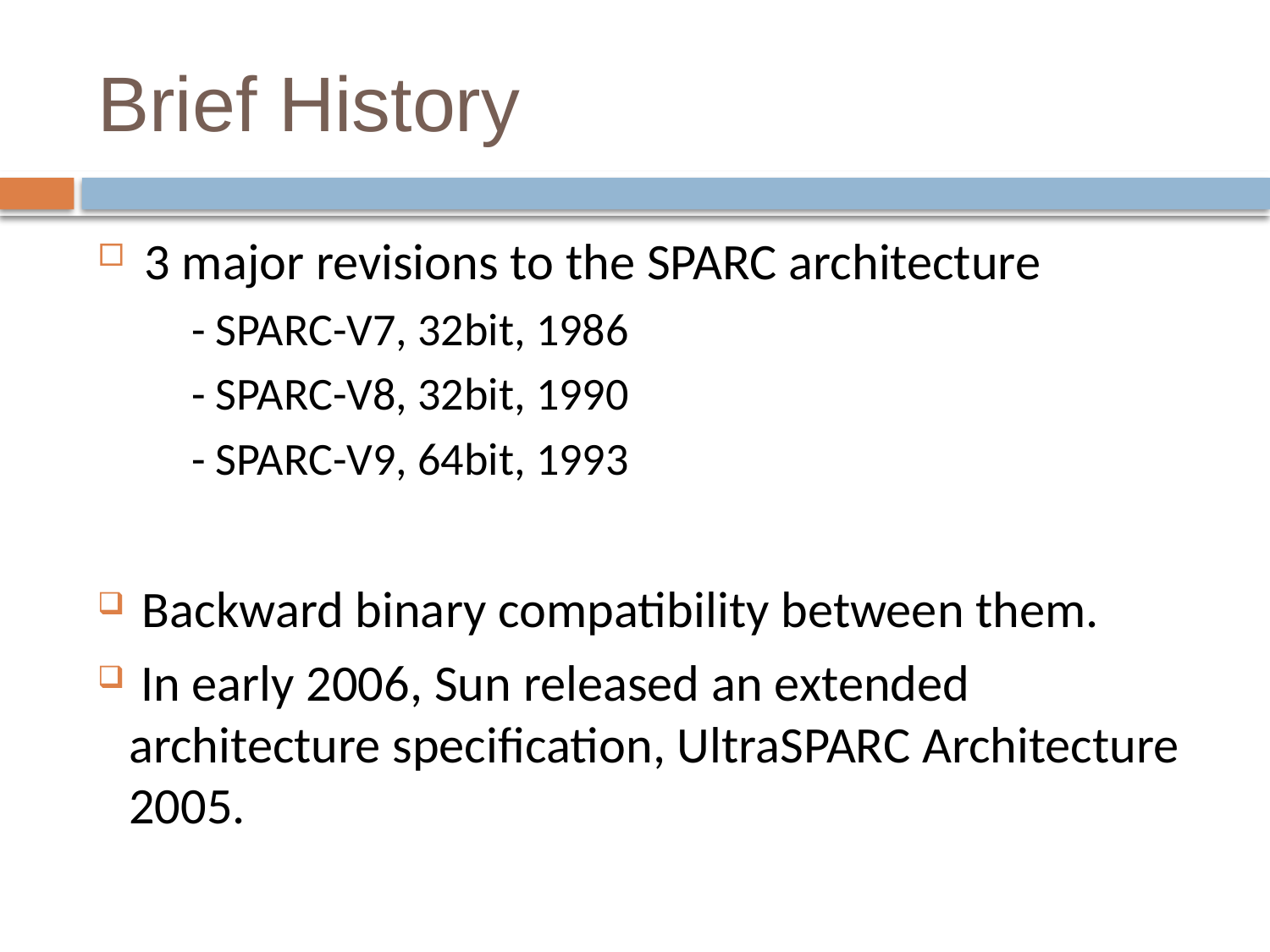

# Brief History
3 major revisions to the SPARC architecture
- SPARC-V7, 32bit, 1986
- SPARC-V8, 32bit, 1990
- SPARC-V9, 64bit, 1993

Backward binary compatibility between them.
 In early 2006, Sun released an extended     architecture specification, UltraSPARC Architecture   2005.